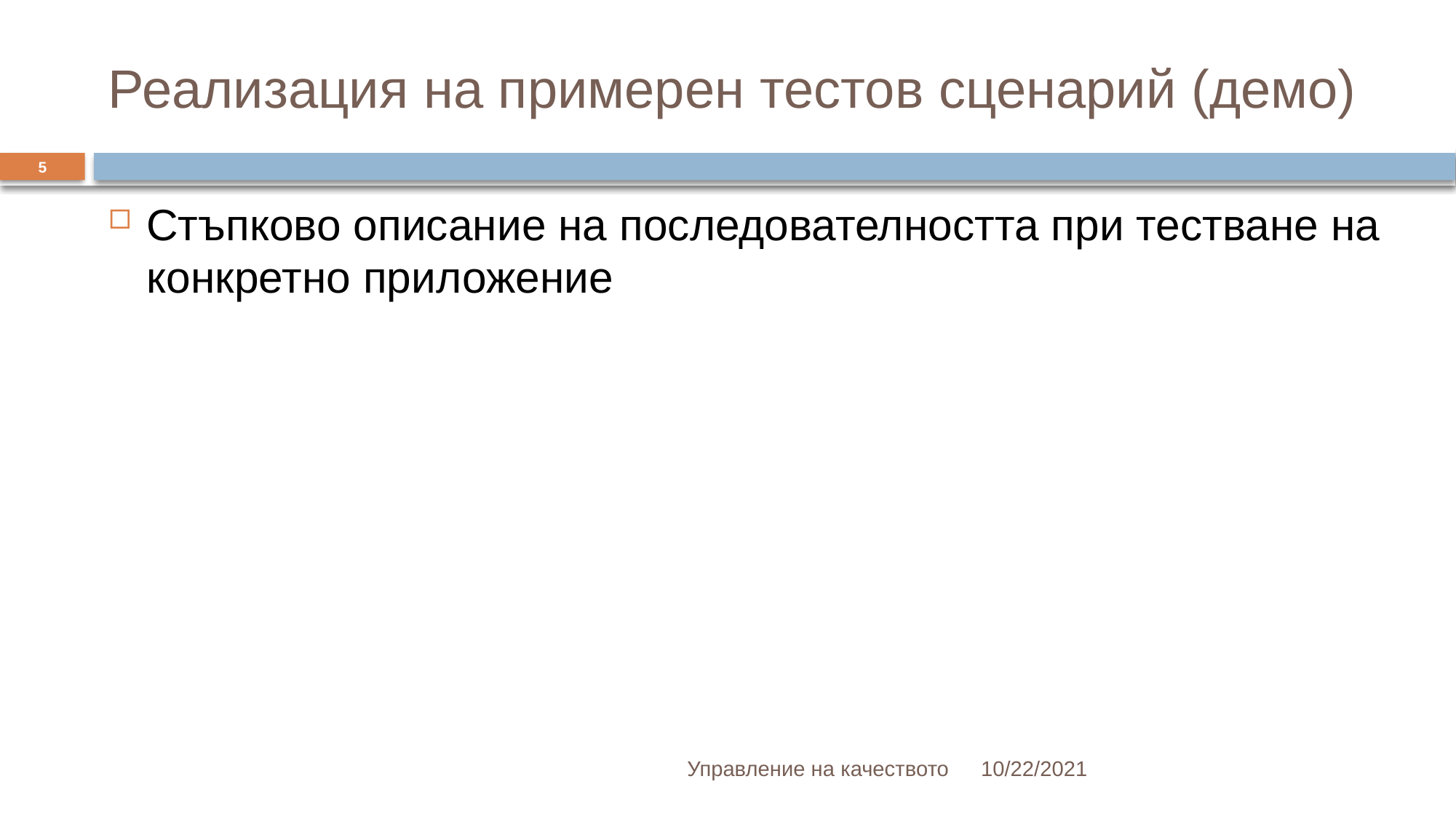

# Реализация на примерен тестов сценарий (демо)
5
Стъпково описание на последователността при тестване на конкретно приложение
Управление на качеството
10/22/2021